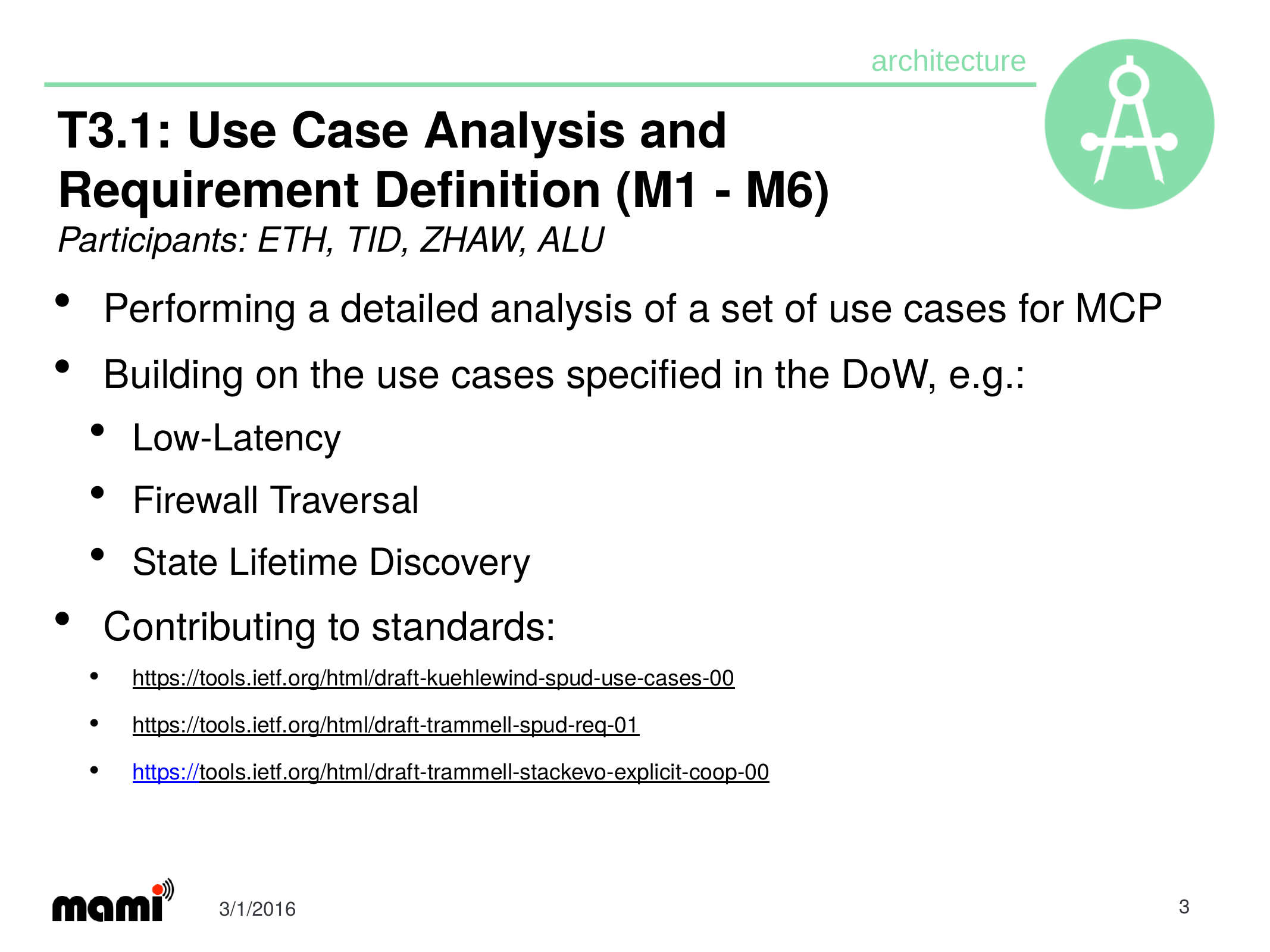

# T3.1: Use Case Analysis and Requirement Definition (M1 - M6) Participants: ETH, TID, ZHAW, ALU
Performing a detailed analysis of a set of use cases for MCP
Building on the use cases specified in the DoW, e.g.:
Low-Latency
Firewall Traversal
State Lifetime Discovery
Contributing to standards:
https://tools.ietf.org/html/draft-kuehlewind-spud-use-cases-00
https://tools.ietf.org/html/draft-trammell-spud-req-01
https://tools.ietf.org/html/draft-trammell-stackevo-explicit-coop-00

3/1/2016

3